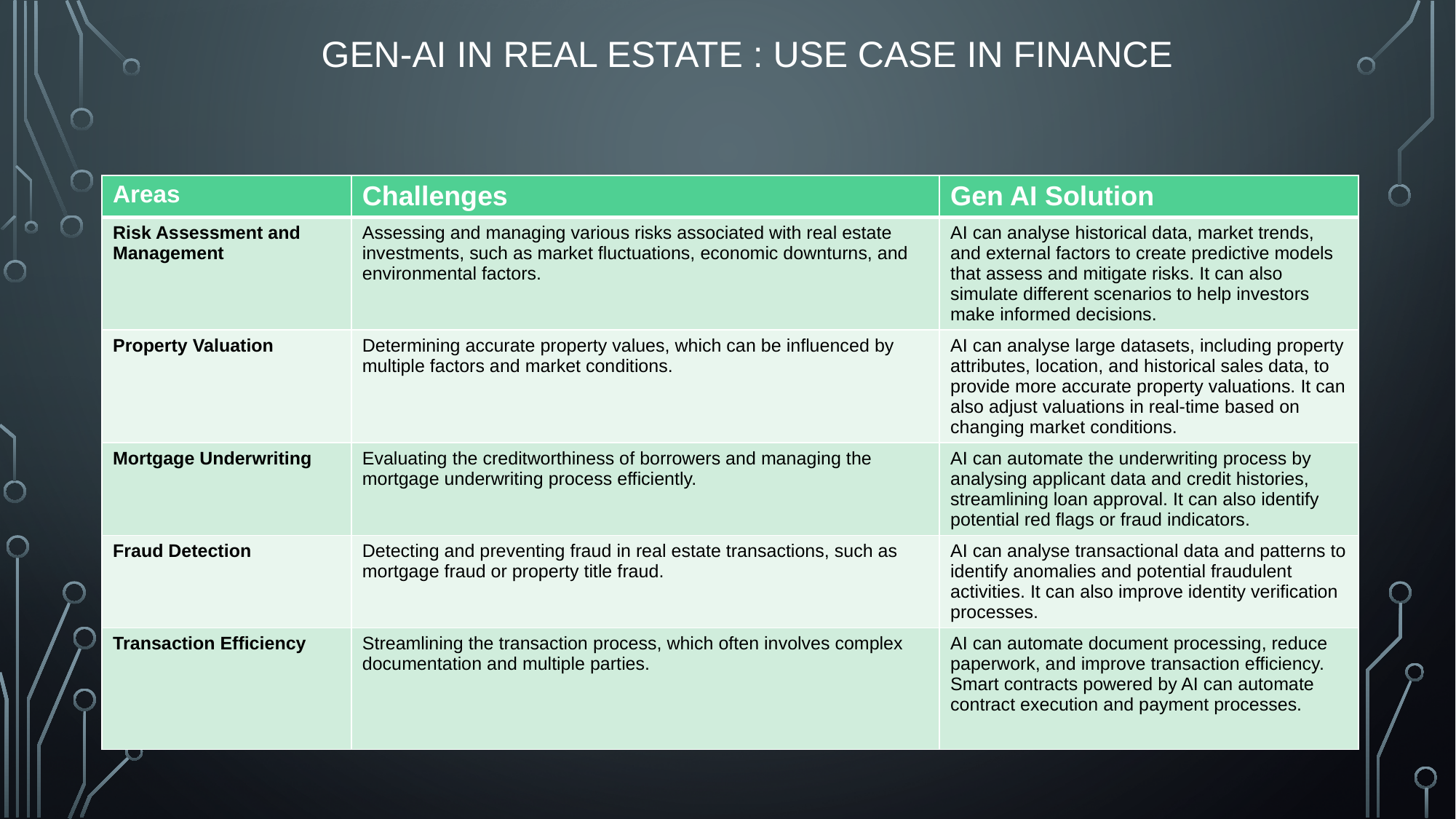

# Gen-AI in real estate : use case in FINANCE
| Areas | Challenges | Gen AI Solution |
| --- | --- | --- |
| Risk Assessment and Management | Assessing and managing various risks associated with real estate investments, such as market fluctuations, economic downturns, and environmental factors. | AI can analyse historical data, market trends, and external factors to create predictive models that assess and mitigate risks. It can also simulate different scenarios to help investors make informed decisions. |
| Property Valuation | Determining accurate property values, which can be influenced by multiple factors and market conditions. | AI can analyse large datasets, including property attributes, location, and historical sales data, to provide more accurate property valuations. It can also adjust valuations in real-time based on changing market conditions. |
| Mortgage Underwriting | Evaluating the creditworthiness of borrowers and managing the mortgage underwriting process efficiently. | AI can automate the underwriting process by analysing applicant data and credit histories, streamlining loan approval. It can also identify potential red flags or fraud indicators. |
| Fraud Detection | Detecting and preventing fraud in real estate transactions, such as mortgage fraud or property title fraud. | AI can analyse transactional data and patterns to identify anomalies and potential fraudulent activities. It can also improve identity verification processes. |
| Transaction Efficiency | Streamlining the transaction process, which often involves complex documentation and multiple parties. | AI can automate document processing, reduce paperwork, and improve transaction efficiency. Smart contracts powered by AI can automate contract execution and payment processes. |